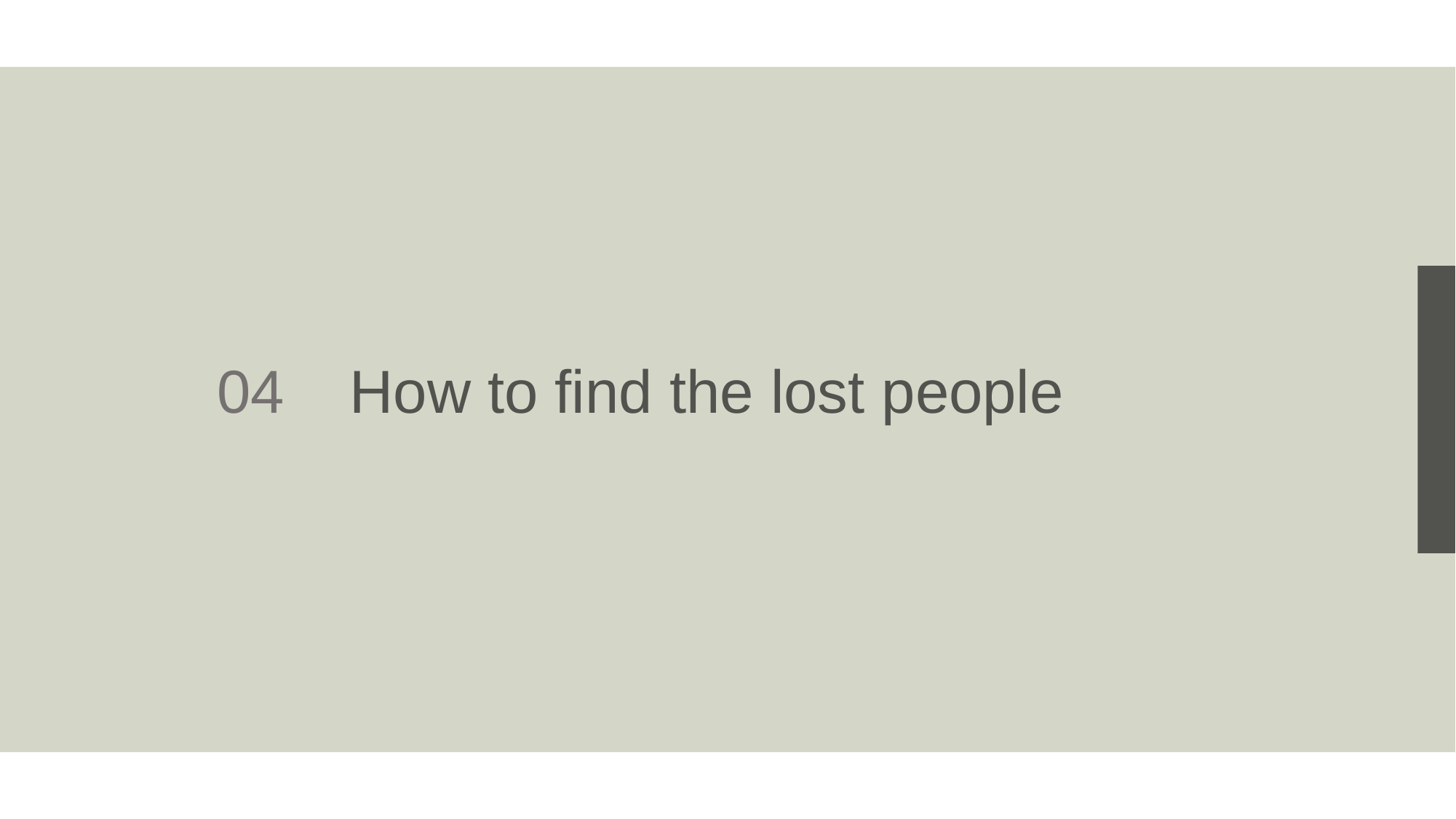

How to find the lost people

04